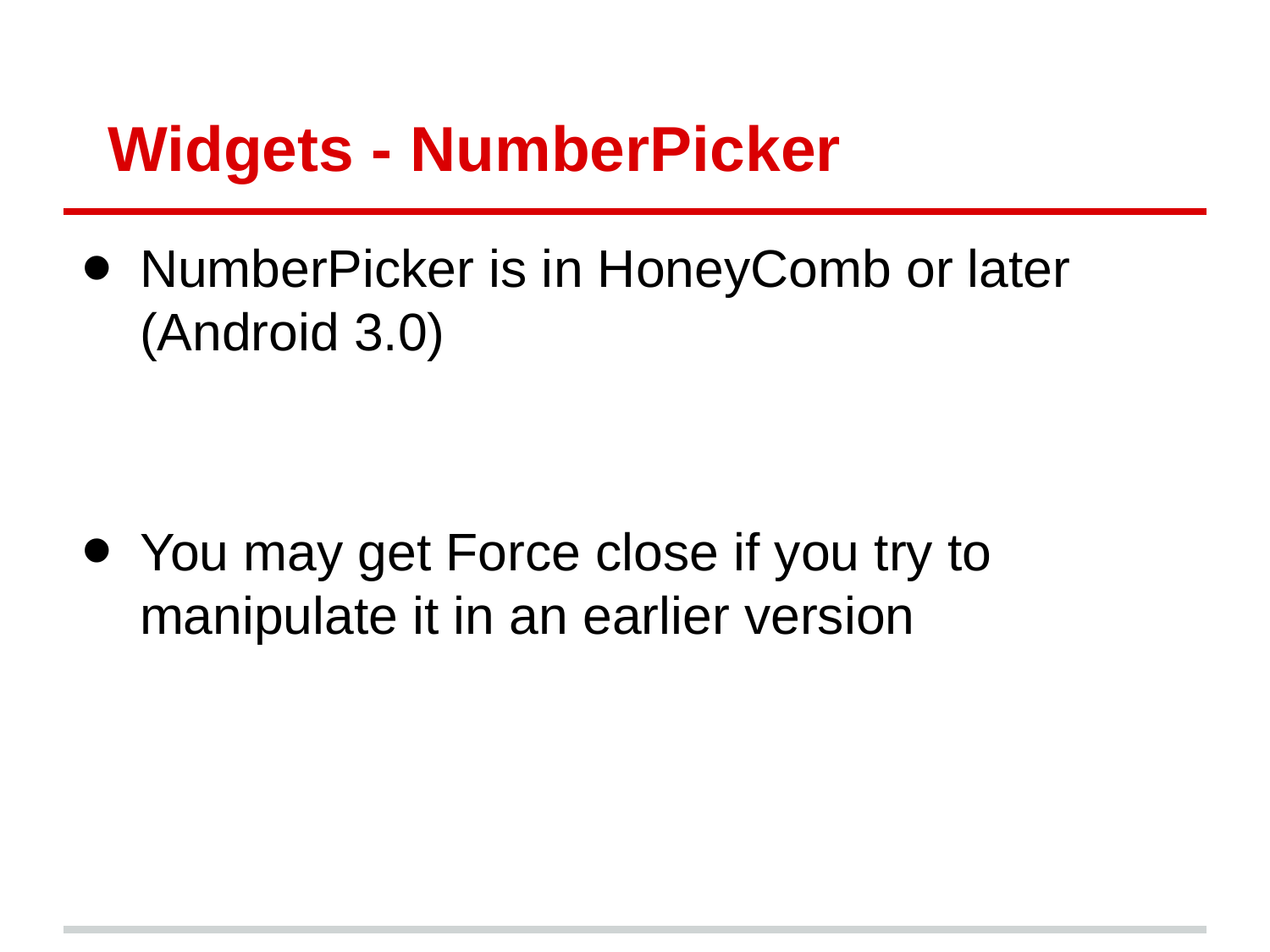

# Widgets - NumberPicker
NumberPicker is in HoneyComb or later (Android 3.0)

You may get Force close if you try to manipulate it in an earlier version